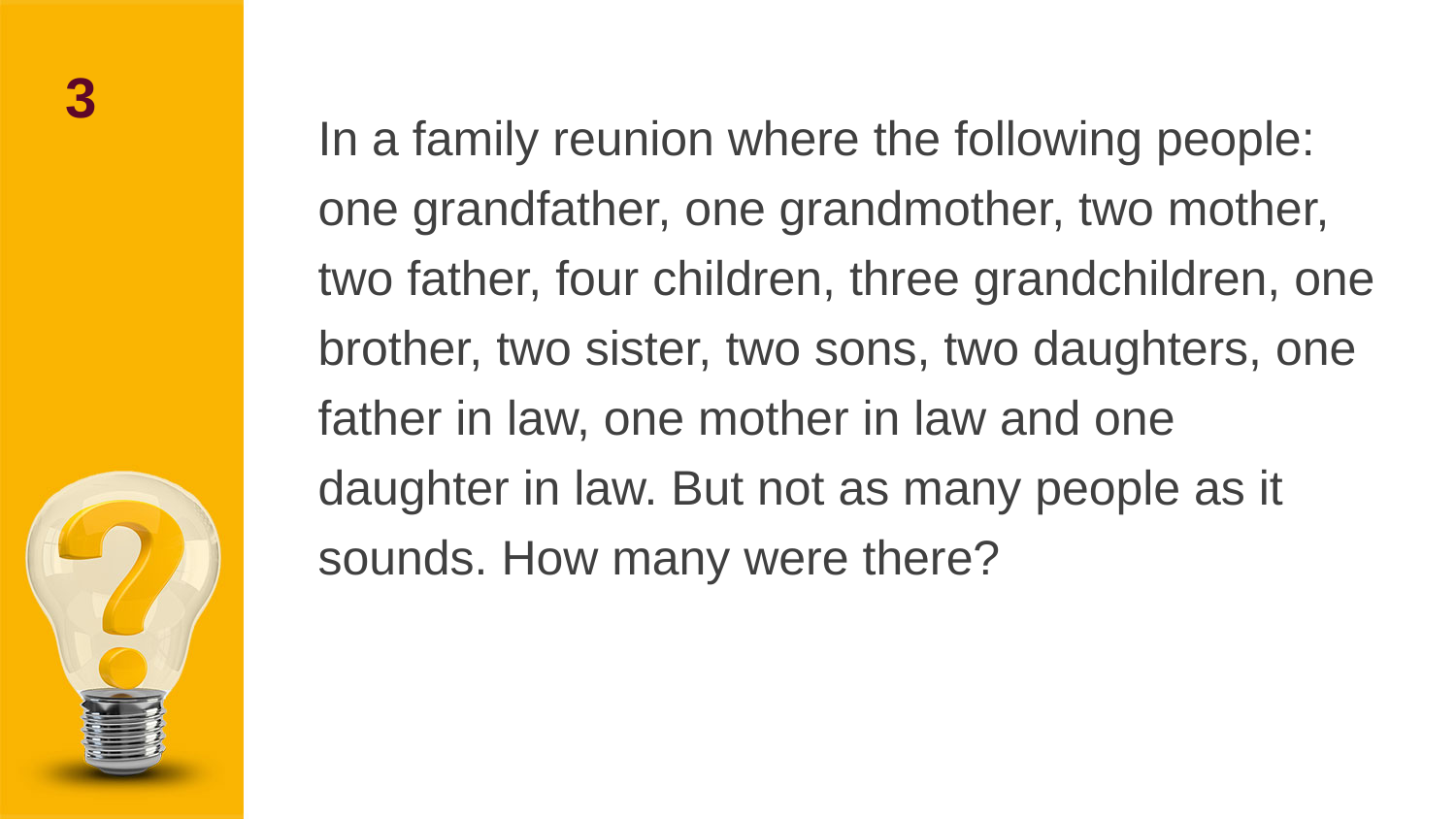

3
In a family reunion where the following people:
one grandfather, one grandmother, two mother,
two father, four children, three grandchildren, one brother, two sister, two sons, two daughters, one
father in law, one mother in law and one
daughter in law. But not as many people as it
sounds. How many were there?